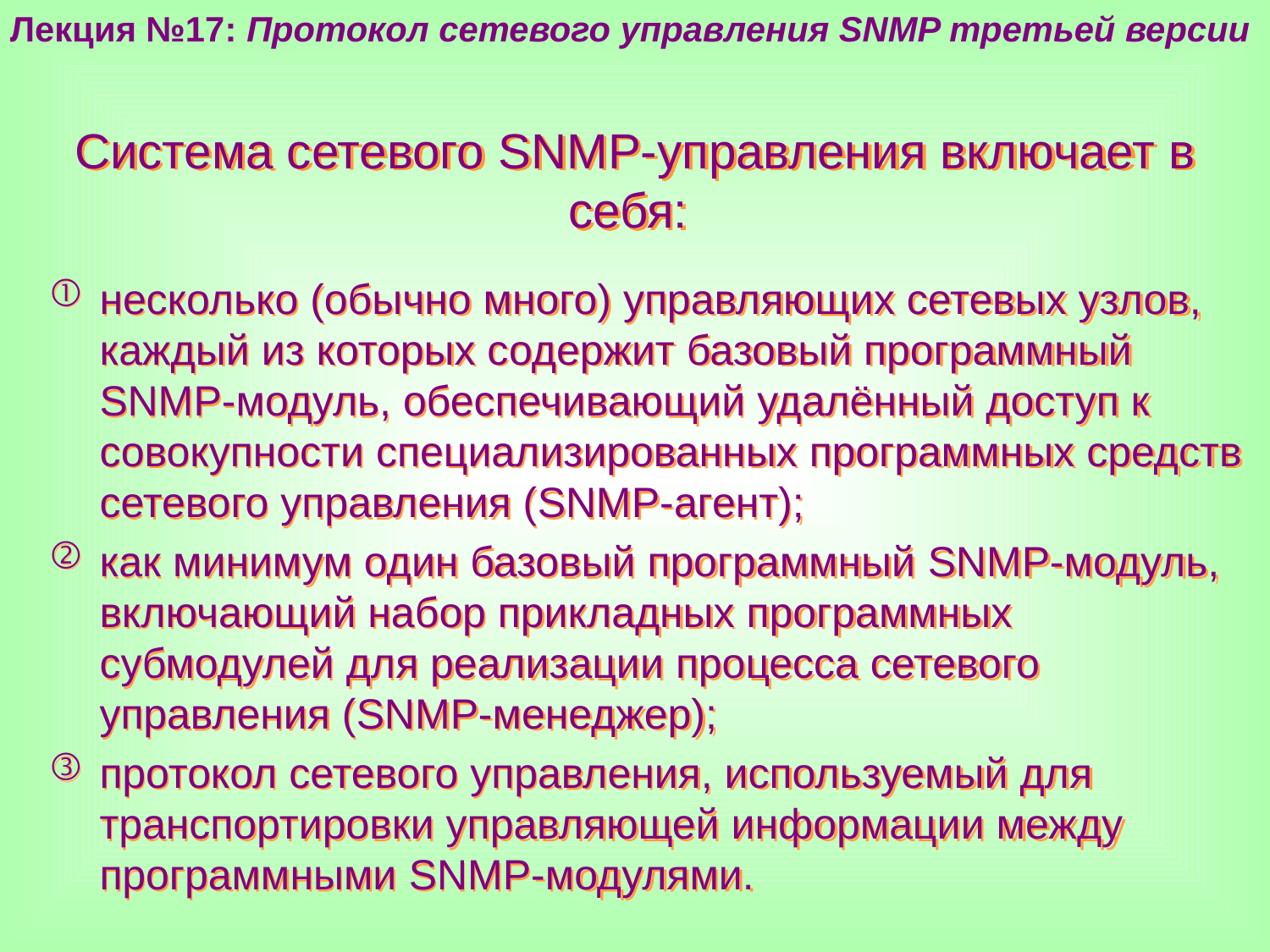

Лекция №17: Протокол сетевого управления SNMP третьей версии
Система сетевого SNMP-управления включает в себя:
несколько (обычно много) управляющих сетевых узлов, каждый из которых содержит базовый программный SNMP-модуль, обеспечивающий удалённый доступ к совокупности специализированных программных средств сетевого управления (SNMP-агент);
как минимум один базовый программный SNMP-модуль, включающий набор прикладных программных субмодулей для реализации процесса сетевого управления (SNMP-менеджер);
протокол сетевого управления, используемый для транспортировки управляющей информации между программными SNMP-модулями.